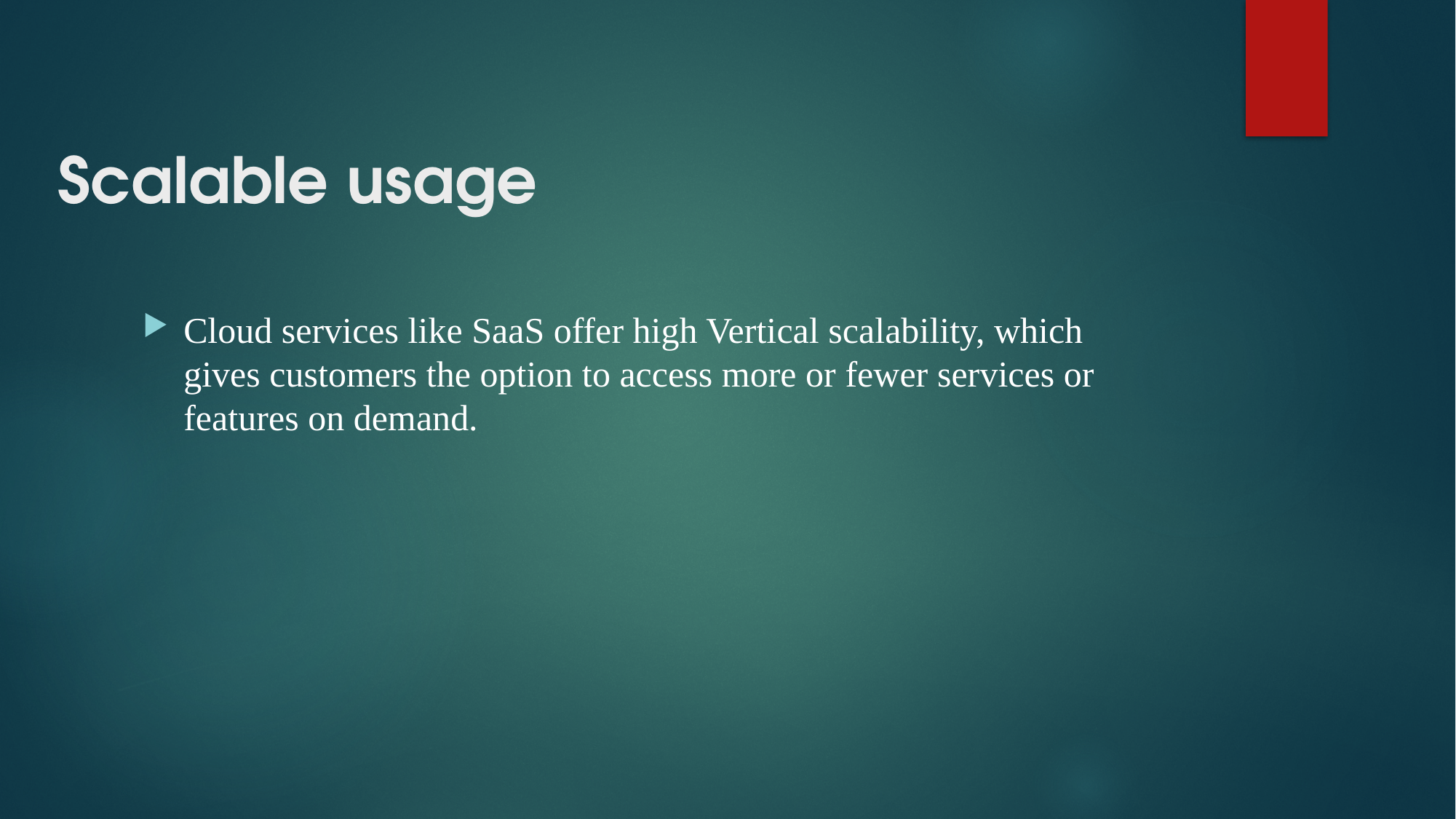

# Scalable usage
Cloud services like SaaS offer high Vertical scalability, which gives customers the option to access more or fewer services or features on demand.